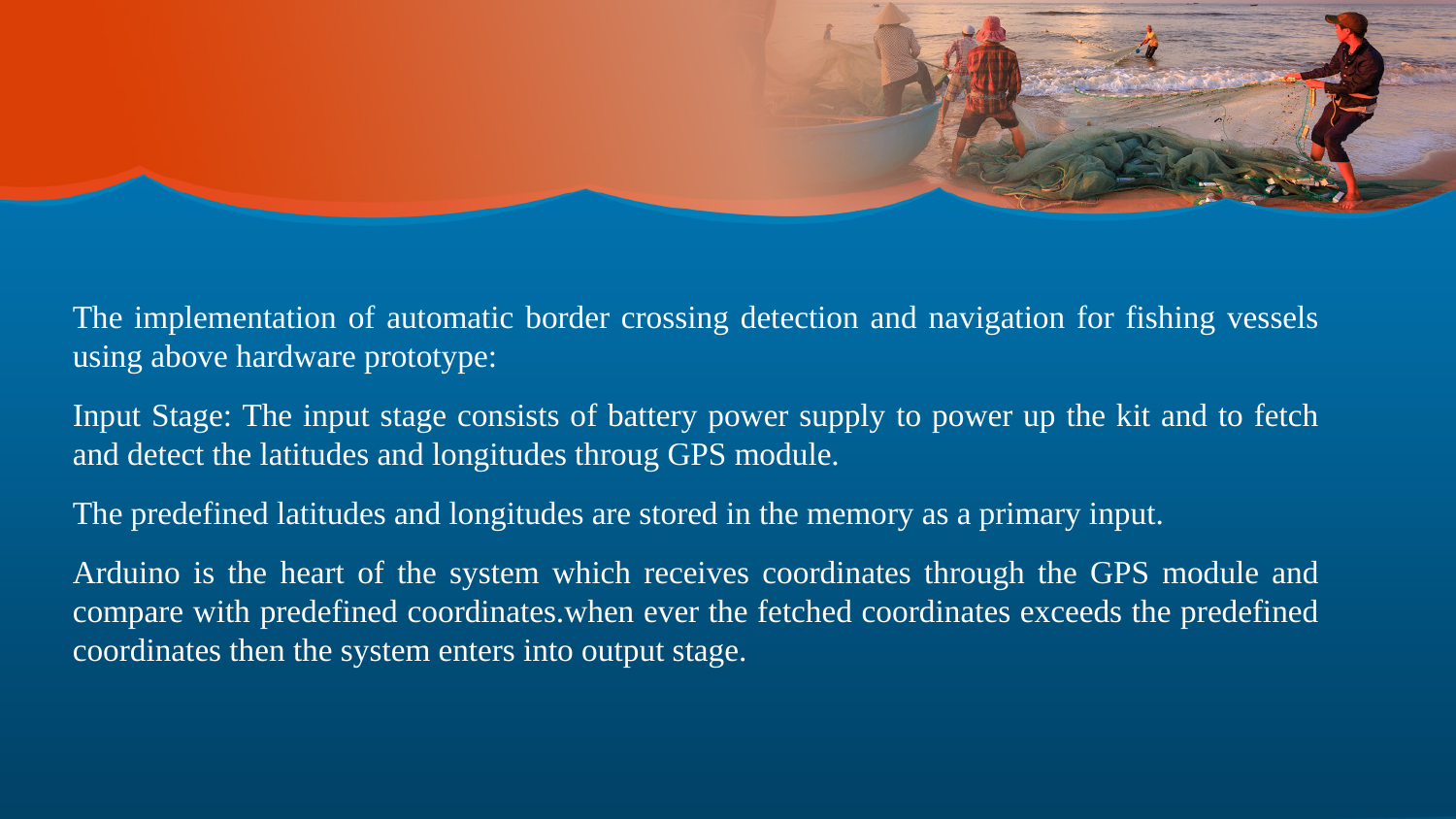

The implementation of automatic border crossing detection and navigation for fishing vessels using above hardware prototype:
Input Stage: The input stage consists of battery power supply to power up the kit and to fetch and detect the latitudes and longitudes throug GPS module.
The predefined latitudes and longitudes are stored in the memory as a primary input.
Arduino is the heart of the system which receives coordinates through the GPS module and compare with predefined coordinates.when ever the fetched coordinates exceeds the predefined coordinates then the system enters into output stage.